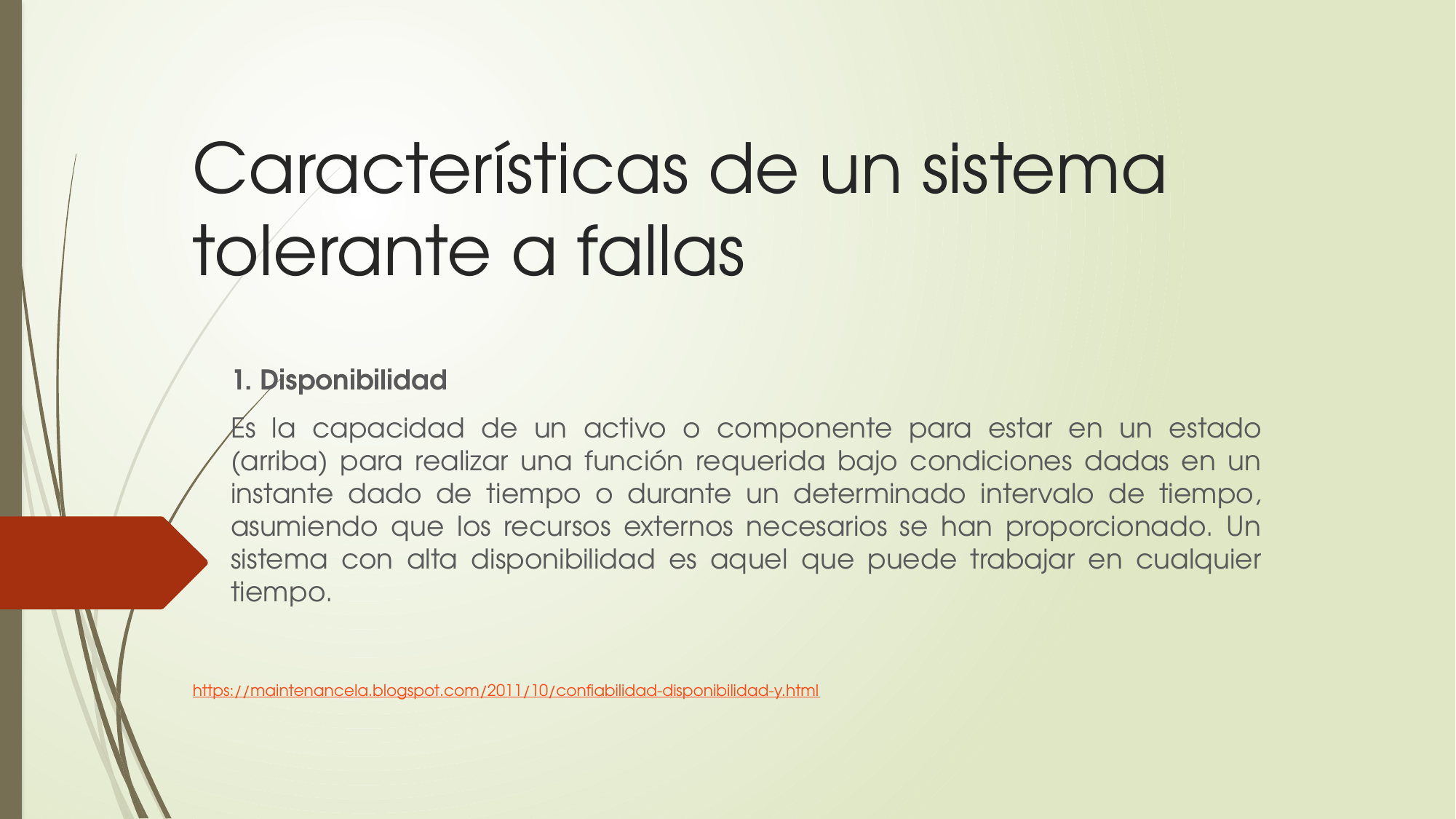

# Características de un sistema tolerante a fallas
1. Disponibilidad
Es la capacidad de un activo o componente para estar en un estado (arriba) para realizar una función requerida bajo condiciones dadas en un instante dado de tiempo o durante un determinado intervalo de tiempo, asumiendo que los recursos externos necesarios se han proporcionado. Un sistema con alta disponibilidad es aquel que puede trabajar en cualquier tiempo.
https://maintenancela.blogspot.com/2011/10/confiabilidad-disponibilidad-y.html